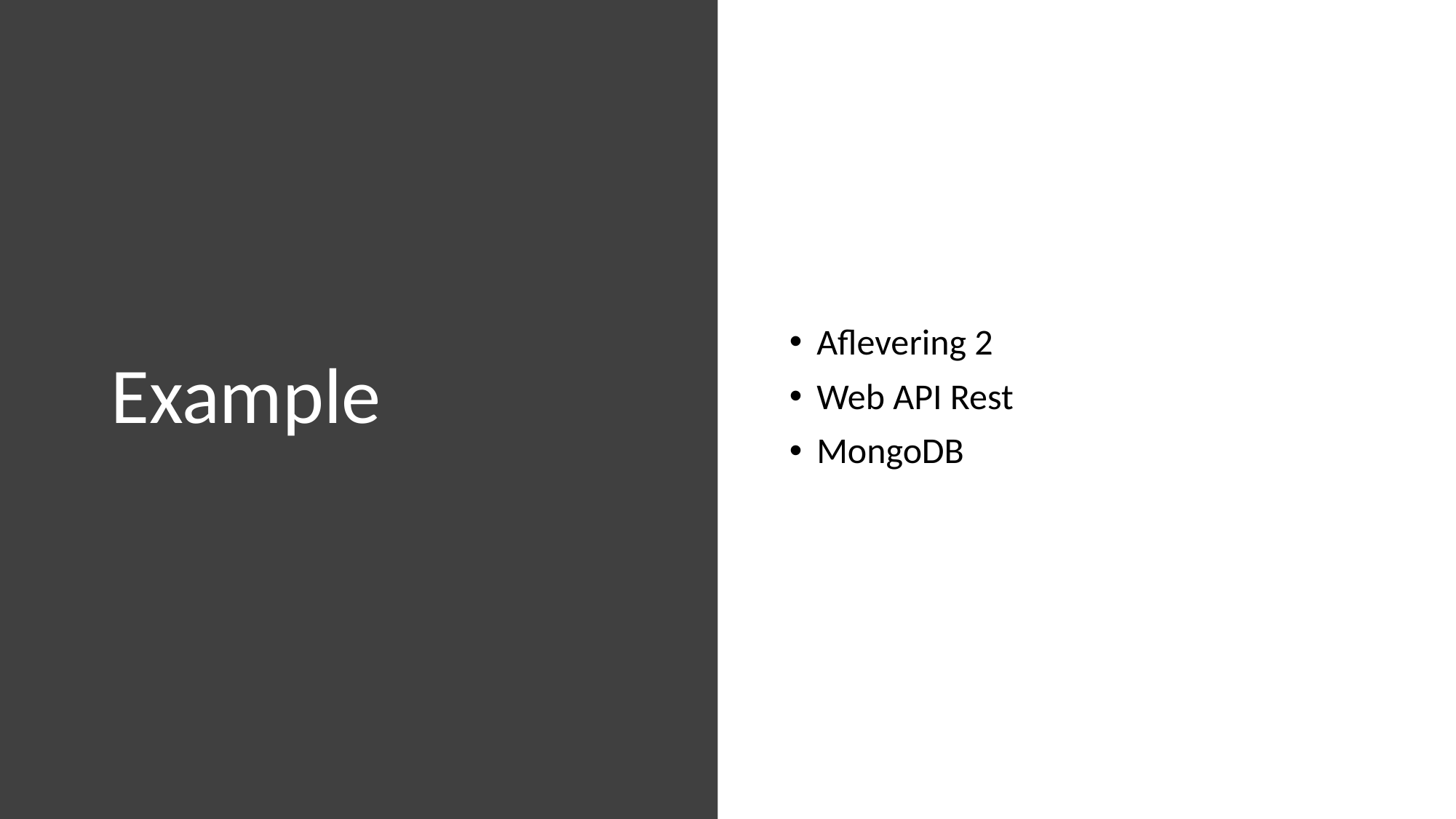

# Example
Aflevering 2
Web API Rest
MongoDB